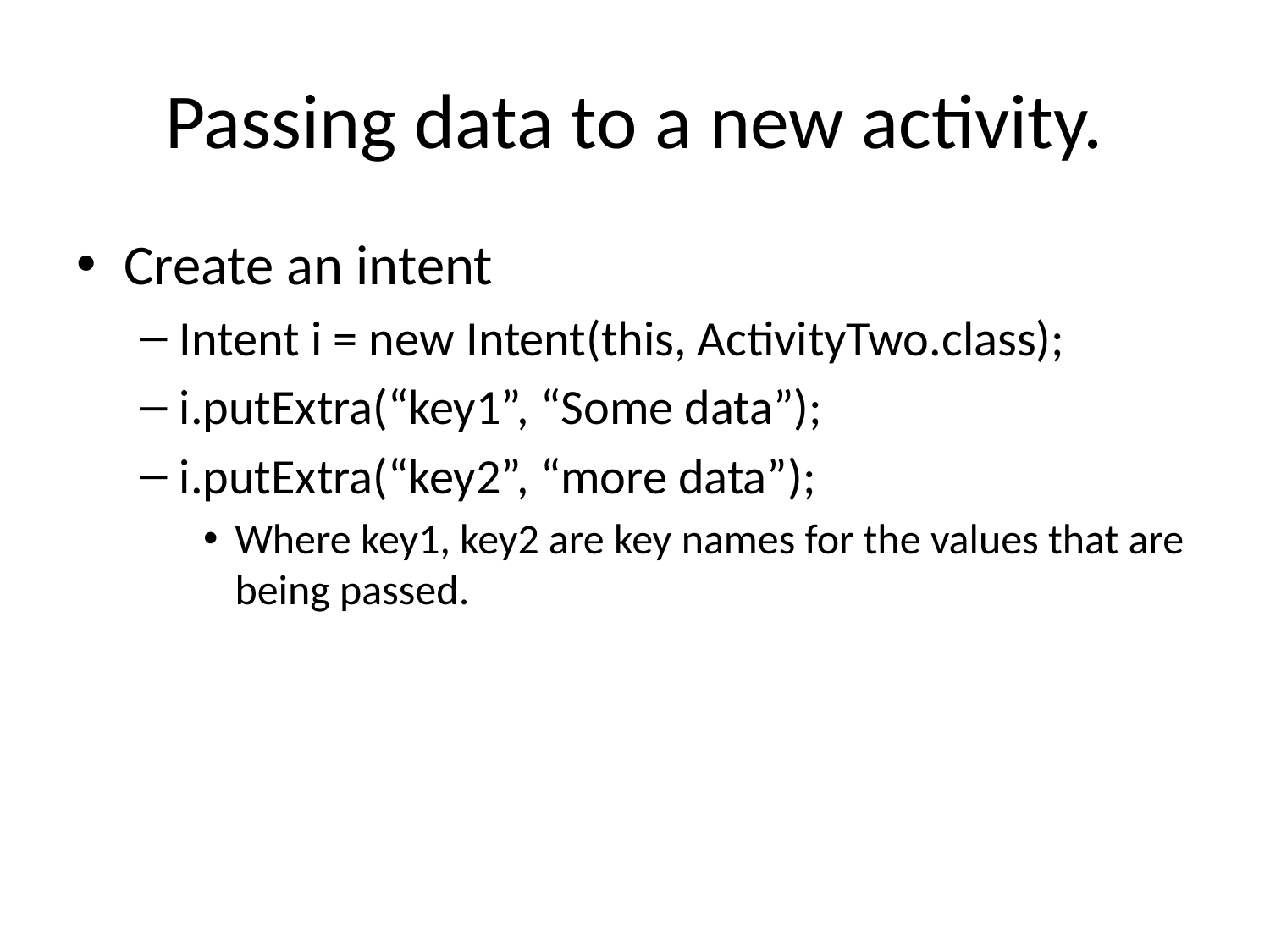

# Passing data to a new activity.
Create an intent
Intent i = new Intent(this, ActivityTwo.class);
i.putExtra(“key1”, “Some data”);
i.putExtra(“key2”, “more data”);
Where key1, key2 are key names for the values that are being passed.